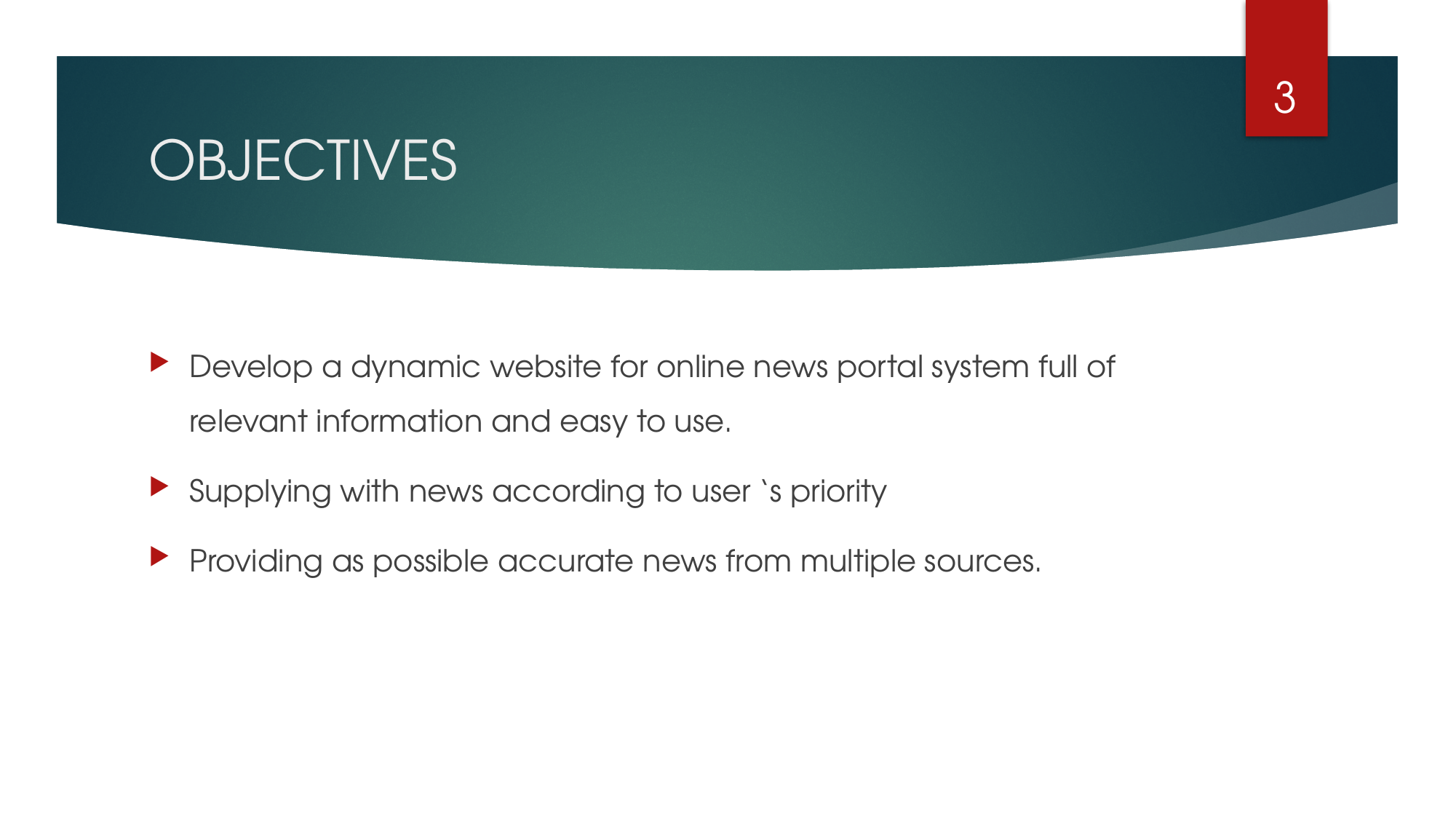

3
# OBJECTIVES
Develop a dynamic website for online news portal system full of relevant information and easy to use.
Supplying with news according to user ‘s priority
Providing as possible accurate news from multiple sources.